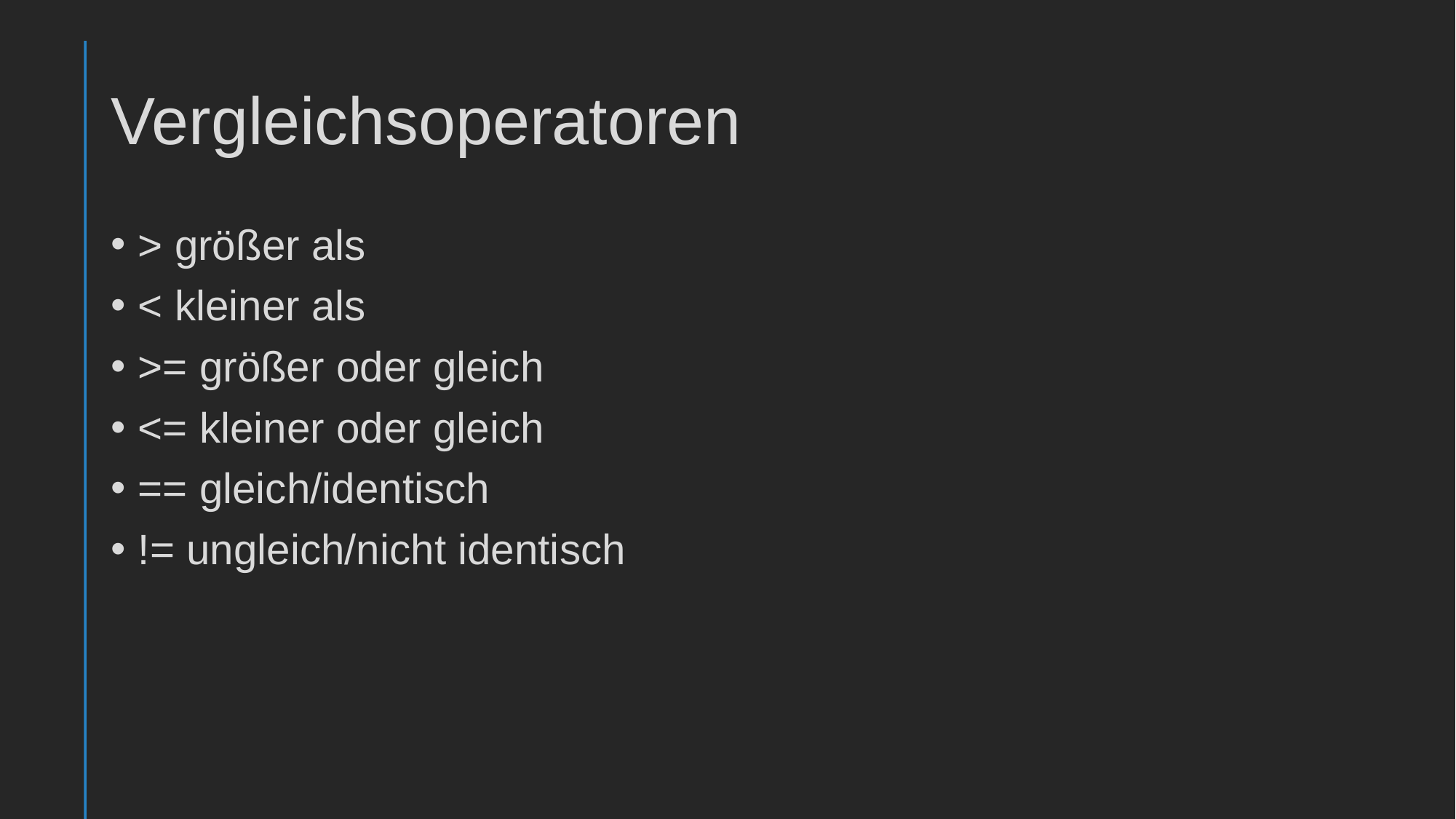

# Vergleichsoperatoren
> größer als
< kleiner als
>= größer oder gleich
<= kleiner oder gleich
== gleich/identisch
!= ungleich/nicht identisch